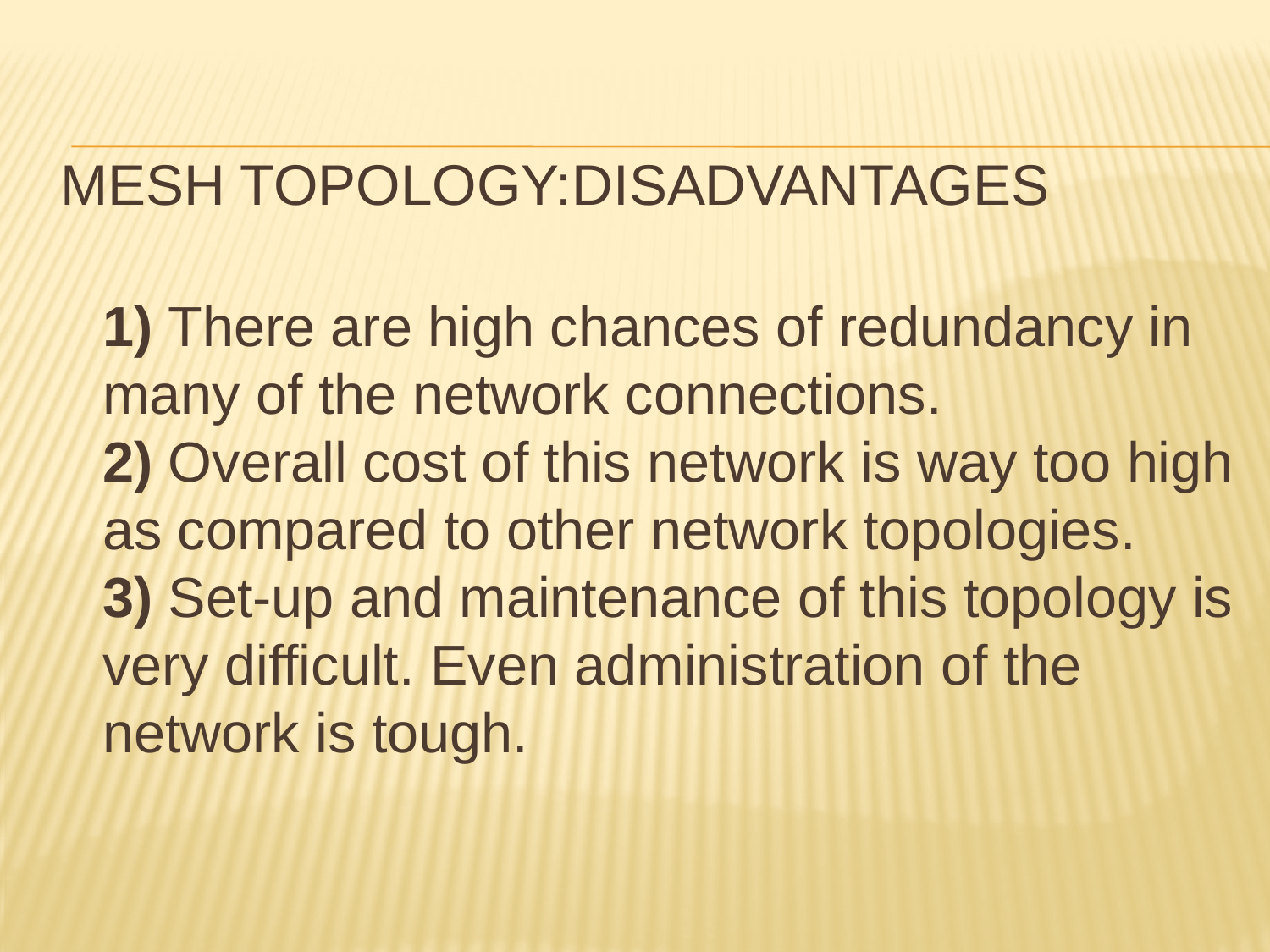

# Mesh Topology:DisAdvantages
1) There are high chances of redundancy in many of the network connections.
2) Overall cost of this network is way too high as compared to other network topologies.
3) Set-up and maintenance of this topology is very difficult. Even administration of the network is tough.